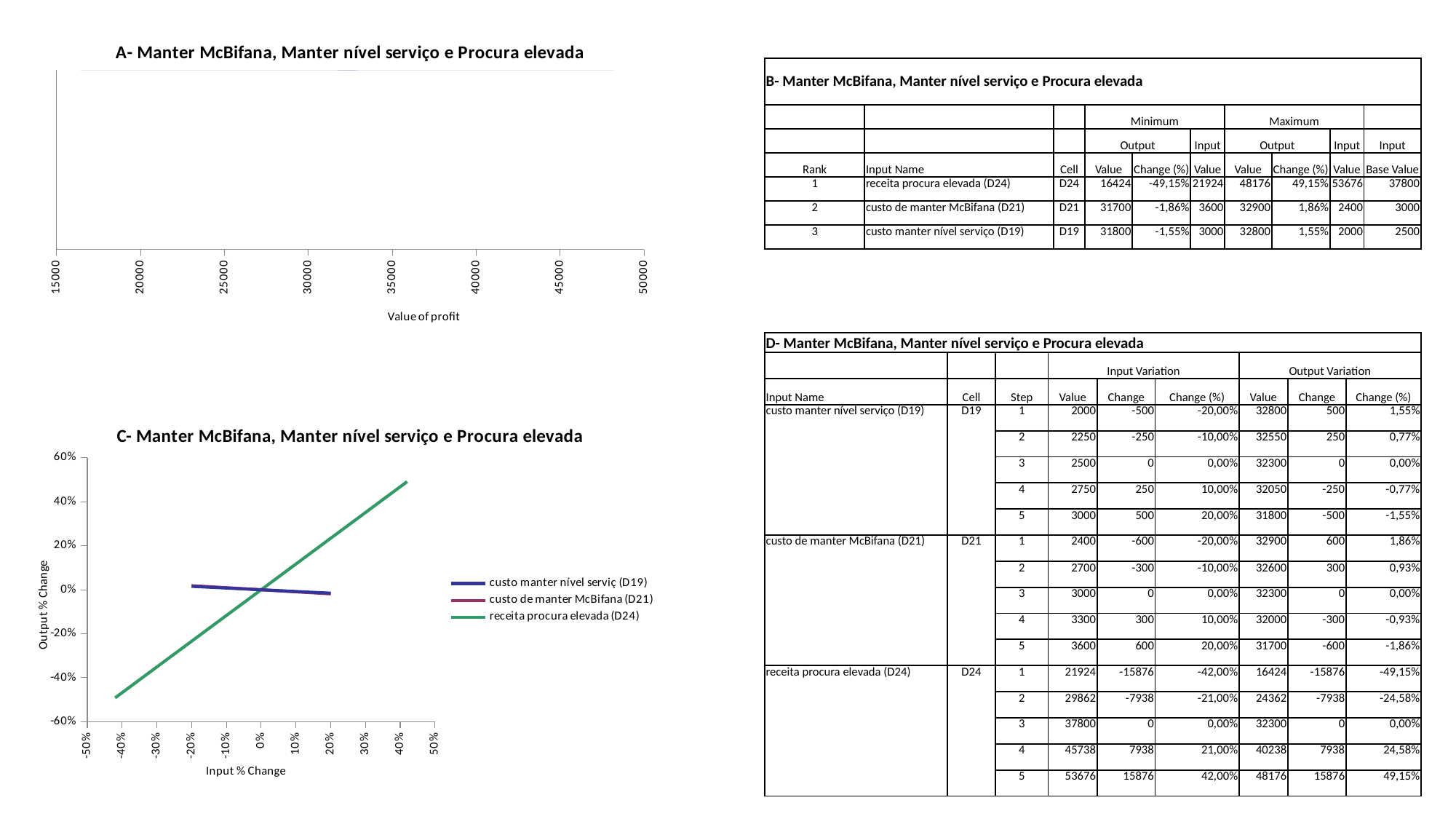

[unsupported chart]

| B- Manter McBifana, Manter nível serviço e Procura elevada |  |  |  |  |  |  |  |  |  |
| --- | --- | --- | --- | --- | --- | --- | --- | --- | --- |
|  |  |  | Minimum |  |  | Maximum |  |  |  |
|  |  |  | Output |  | Input | Output |  | Input | Input |
| Rank | Input Name | Cell | Value | Change (%) | Value | Value | Change (%) | Value | Base Value |
| 1 | receita procura elevada (D24) | D24 | 16424 | -49,15% | 21924 | 48176 | 49,15% | 53676 | 37800 |
| 2 | custo de manter McBifana (D21) | D21 | 31700 | -1,86% | 3600 | 32900 | 1,86% | 2400 | 3000 |
| 3 | custo manter nível serviço (D19) | D19 | 31800 | -1,55% | 3000 | 32800 | 1,55% | 2000 | 2500 |
| D- Manter McBifana, Manter nível serviço e Procura elevada |  |  |  |  |  |  |  |  |
| --- | --- | --- | --- | --- | --- | --- | --- | --- |
|  |  |  | Input Variation |  |  | Output Variation |  |  |
| Input Name | Cell | Step | Value | Change | Change (%) | Value | Change | Change (%) |
| custo manter nível serviço (D19) | D19 | 1 | 2000 | -500 | -20,00% | 32800 | 500 | 1,55% |
|  |  | 2 | 2250 | -250 | -10,00% | 32550 | 250 | 0,77% |
|  |  | 3 | 2500 | 0 | 0,00% | 32300 | 0 | 0,00% |
|  |  | 4 | 2750 | 250 | 10,00% | 32050 | -250 | -0,77% |
|  |  | 5 | 3000 | 500 | 20,00% | 31800 | -500 | -1,55% |
| custo de manter McBifana (D21) | D21 | 1 | 2400 | -600 | -20,00% | 32900 | 600 | 1,86% |
|  |  | 2 | 2700 | -300 | -10,00% | 32600 | 300 | 0,93% |
|  |  | 3 | 3000 | 0 | 0,00% | 32300 | 0 | 0,00% |
|  |  | 4 | 3300 | 300 | 10,00% | 32000 | -300 | -0,93% |
|  |  | 5 | 3600 | 600 | 20,00% | 31700 | -600 | -1,86% |
| receita procura elevada (D24) | D24 | 1 | 21924 | -15876 | -42,00% | 16424 | -15876 | -49,15% |
|  |  | 2 | 29862 | -7938 | -21,00% | 24362 | -7938 | -24,58% |
|  |  | 3 | 37800 | 0 | 0,00% | 32300 | 0 | 0,00% |
|  |  | 4 | 45738 | 7938 | 21,00% | 40238 | 7938 | 24,58% |
|  |  | 5 | 53676 | 15876 | 42,00% | 48176 | 15876 | 49,15% |

### Chart: C- Manter McBifana, Manter nível serviço e Procura elevada

| Category |  |  |  |
|---|---|---|---|